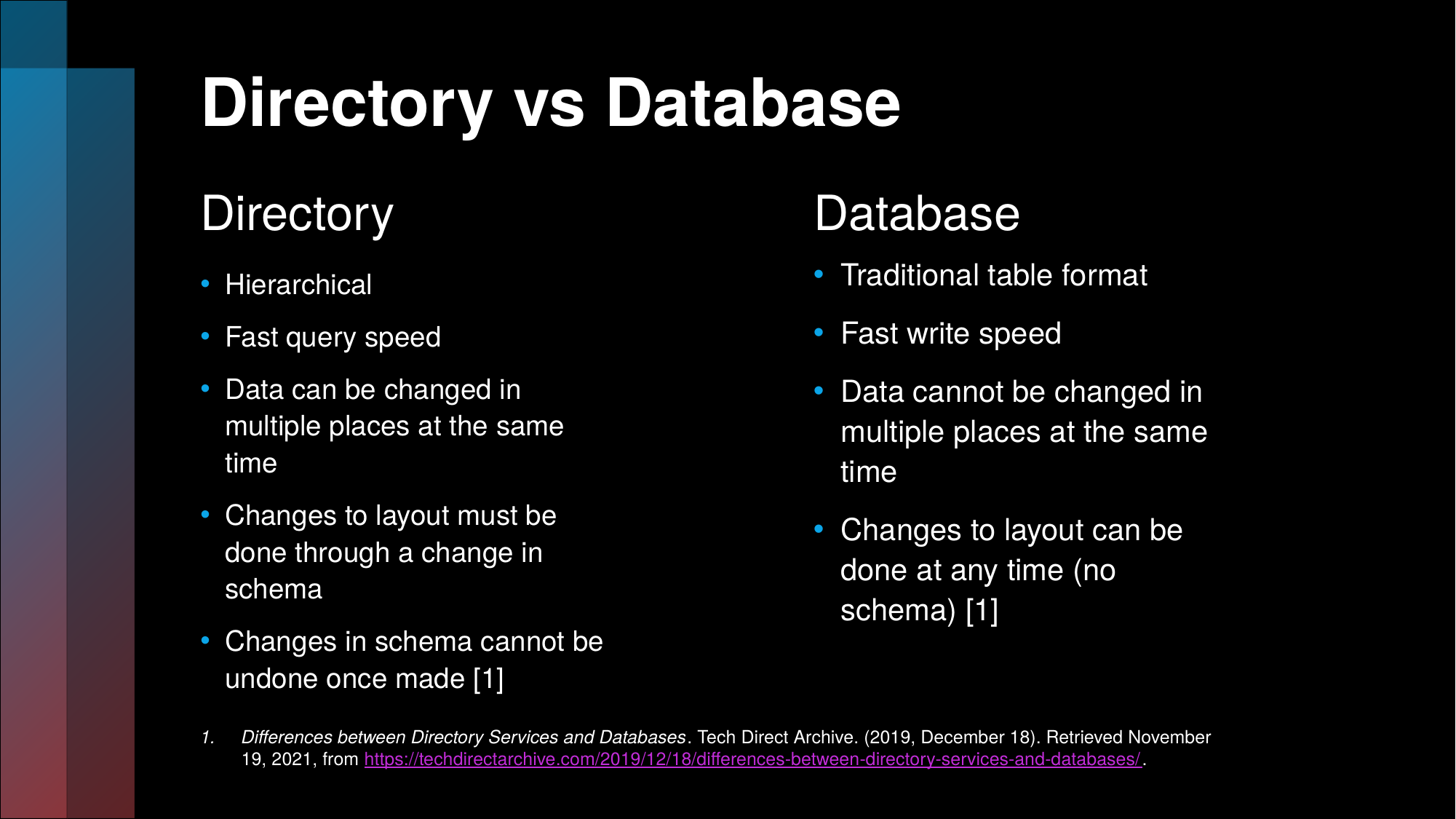

# Directory vs Database
Directory
Database
Traditional table format
Fast write speed
Data cannot be changed in multiple places at the same time
Changes to layout can be done at any time (no schema) [1]

Hierarchical
Fast query speed
Data can be changed in multiple places at the same time
Changes to layout must be done through a change in schema
Changes in schema cannot be undone once made [1]

Differences between Directory Services and Databases. Tech Direct Archive. (2019, December 18). Retrieved November 19, 2021, from https://techdirectarchive.com/2019/12/18/differences-between-directory-services-and-databases/.